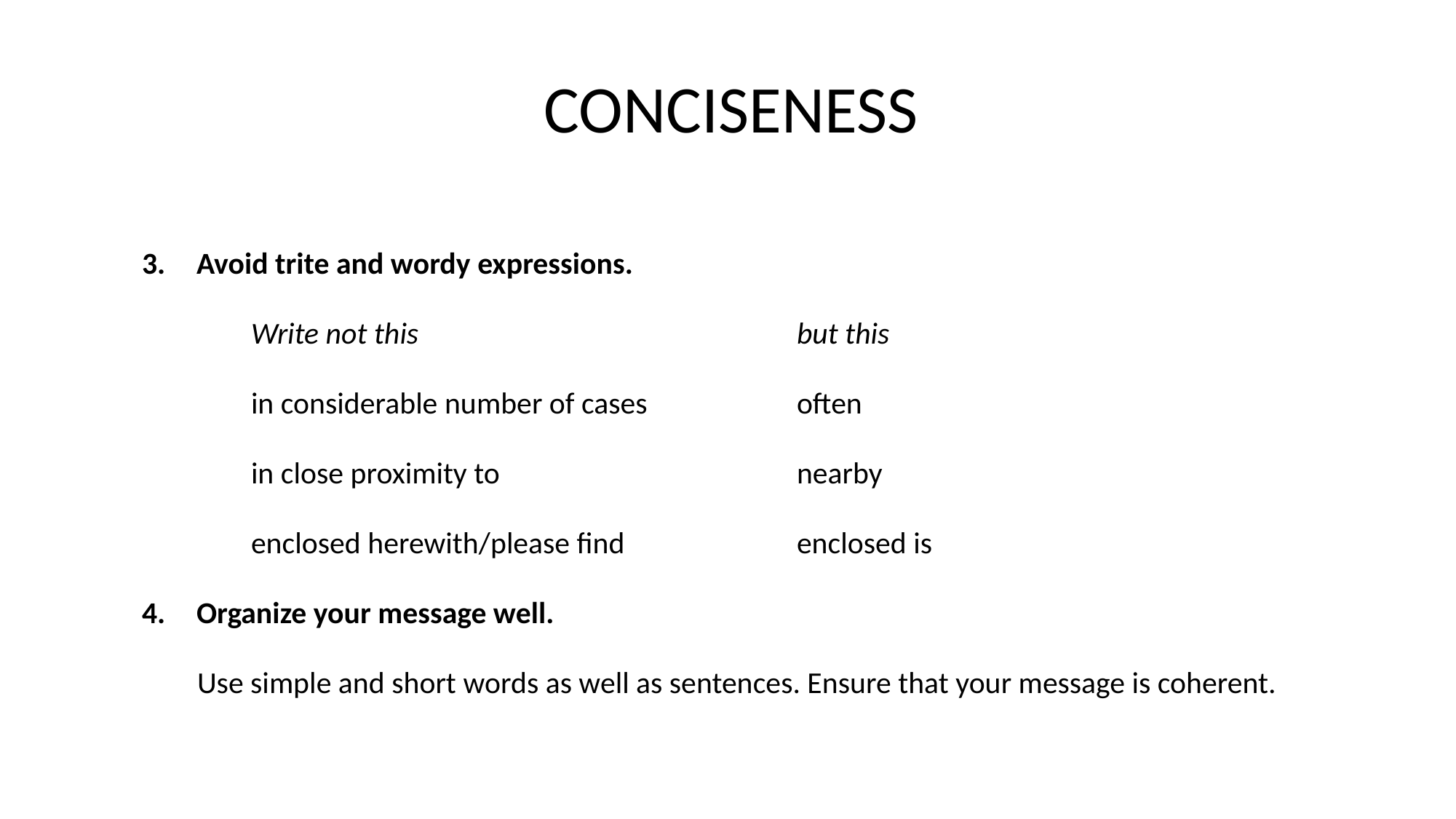

# CONCISENESS
Avoid trite and wordy expressions.
	Write not this				but this
	in considerable number of cases		often
	in close proximity to			nearby
	enclosed herewith/please find		enclosed is
Organize your message well.
        Use simple and short words as well as sentences. Ensure that your message is coherent.